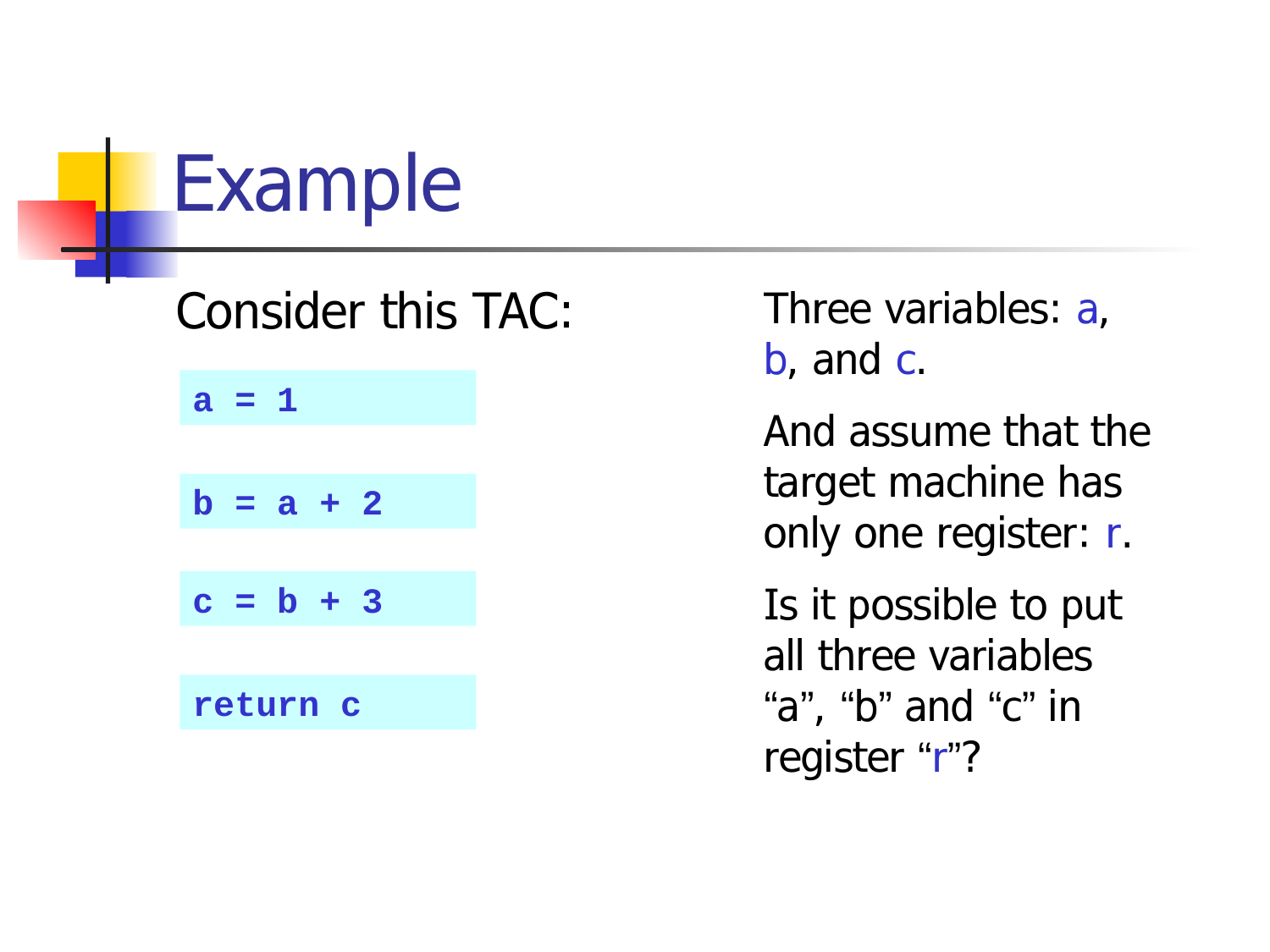

# Example
Three variables: a, b, and c.
And assume that the target machine has only one register: r.
Is it possible to put all three variables “a”, “b” and “c” in register “r”?
Consider this TAC:
a = 1
b = a + 2
c = b + 3
return c